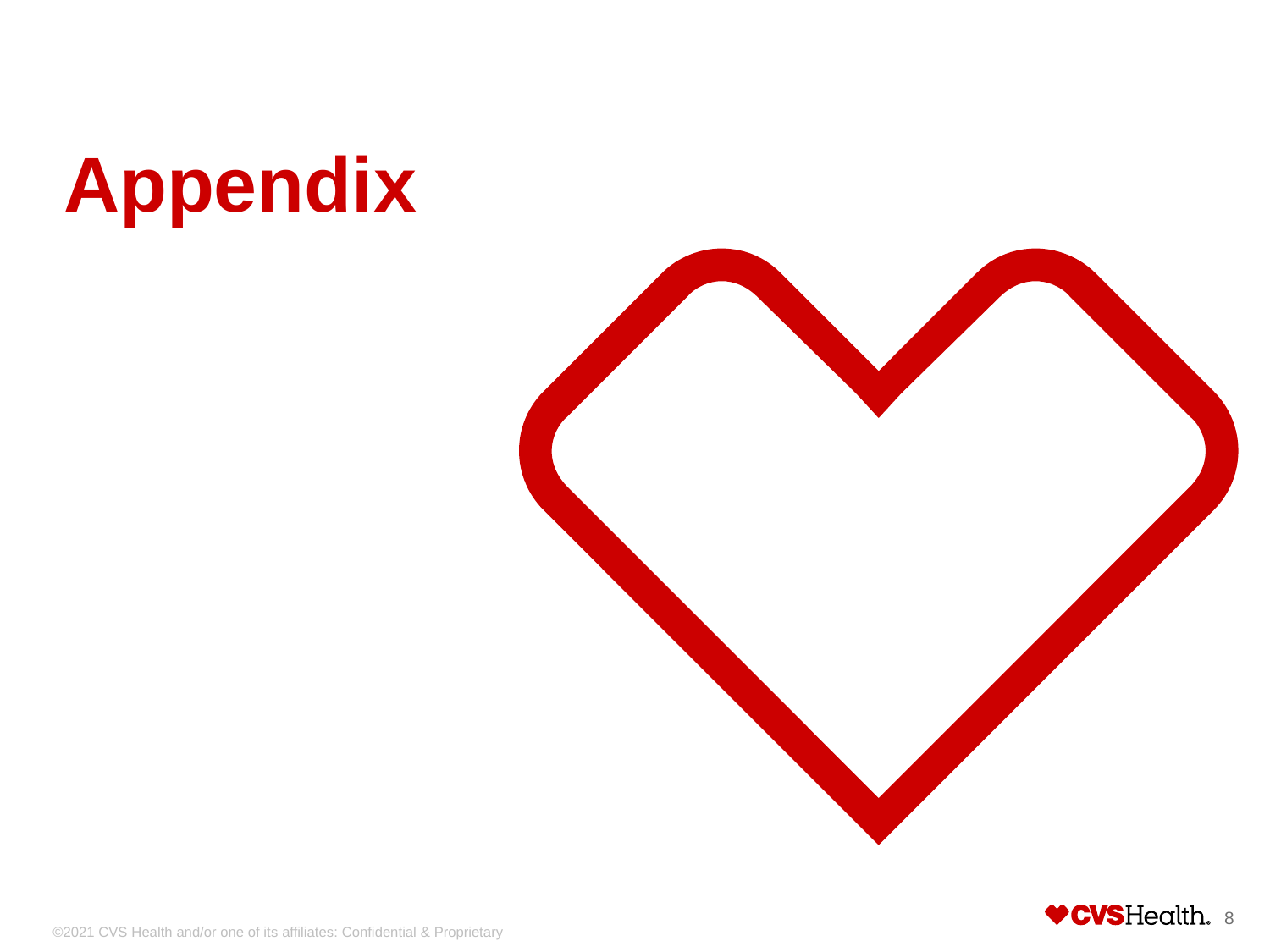

# Appendix

8
©2021 CVS Health and/or one of its affiliates: Confidential & Proprietary